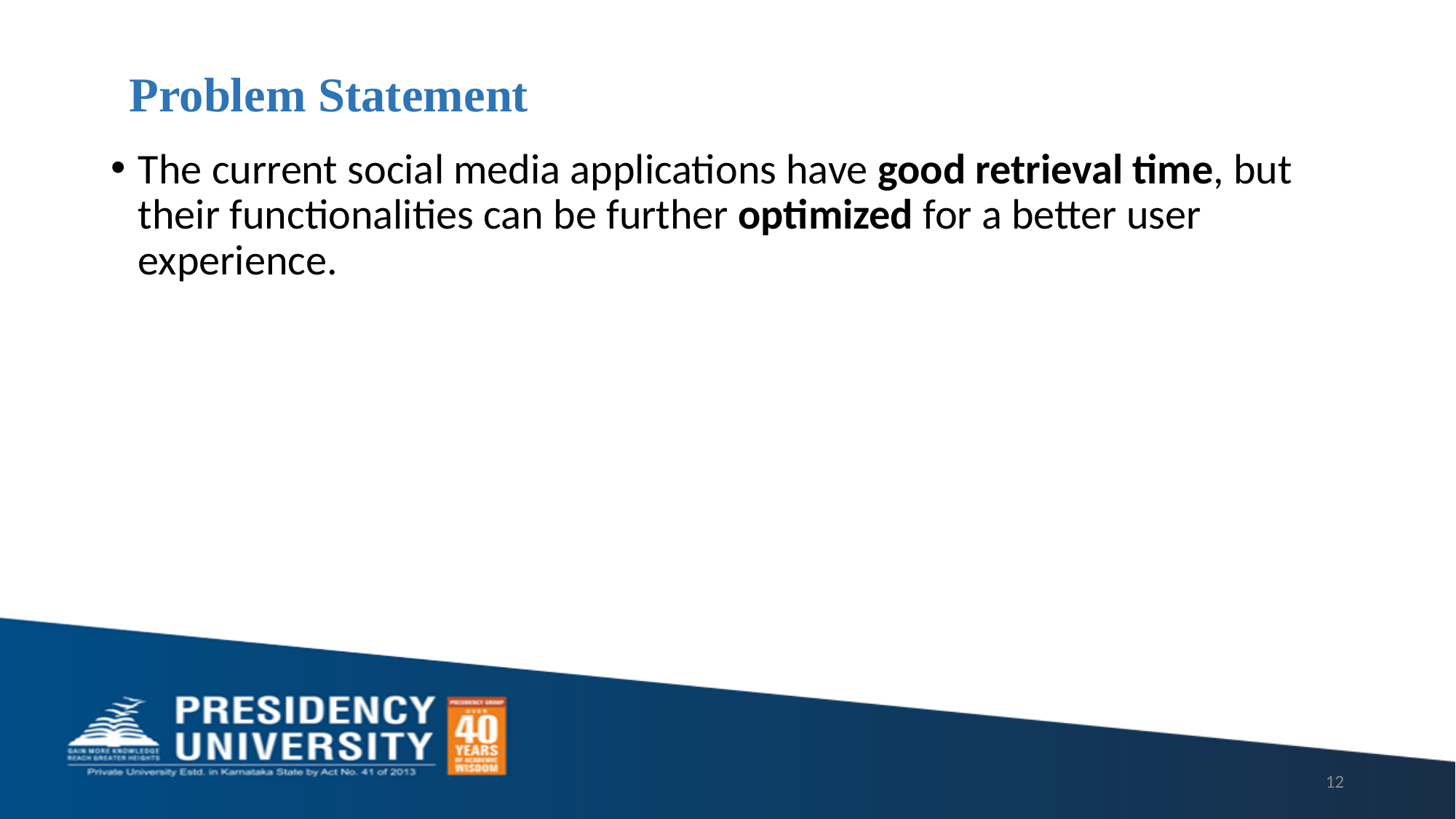

# Problem Statement
The current social media applications have good retrieval time, but their functionalities can be further optimized for a better user experience.
12